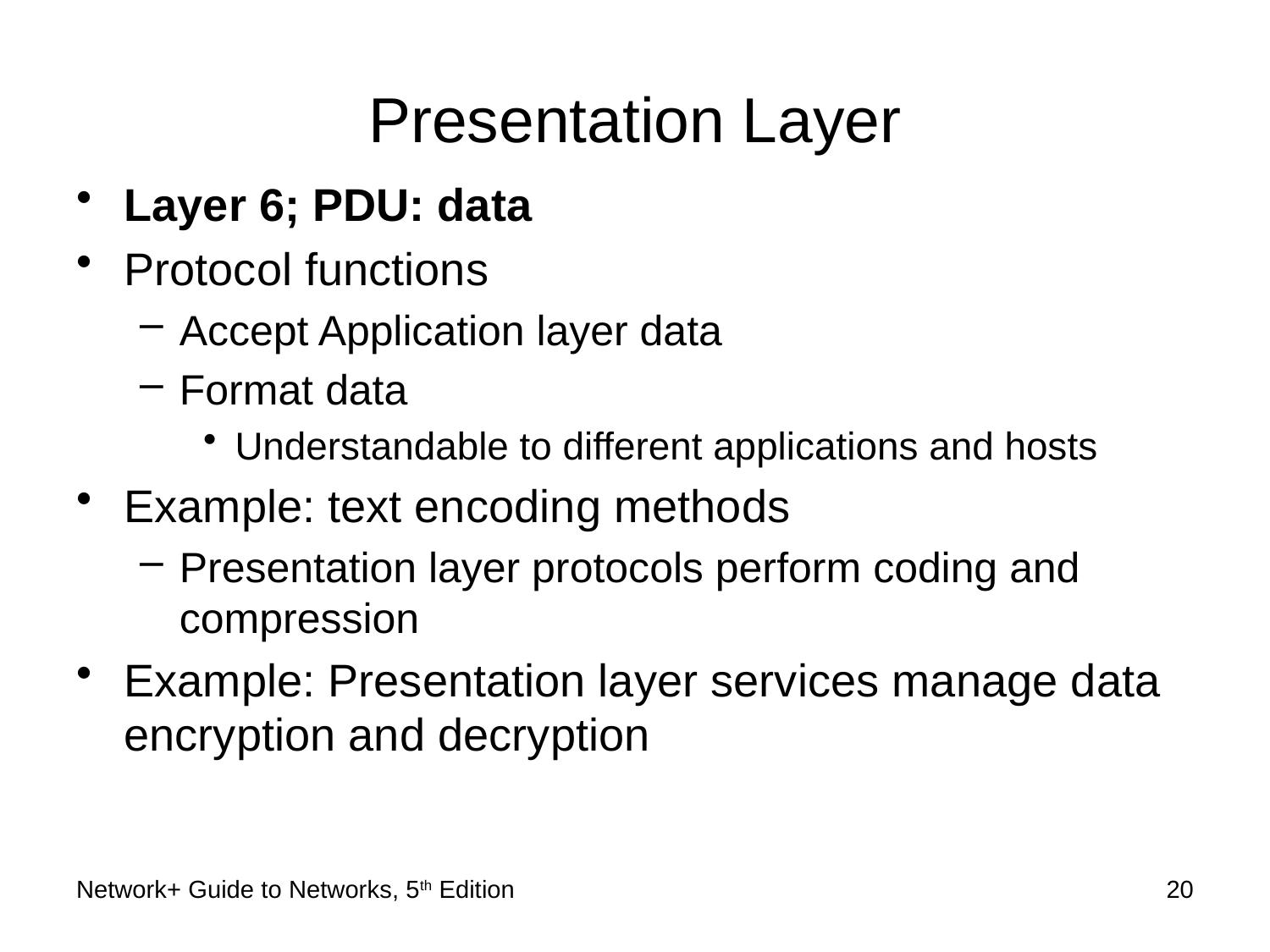

# Presentation Layer
Layer 6; PDU: data
Protocol functions
Accept Application layer data
Format data
Understandable to different applications and hosts
Example: text encoding methods
Presentation layer protocols perform coding and compression
Example: Presentation layer services manage data encryption and decryption
Network+ Guide to Networks, 5th Edition
20